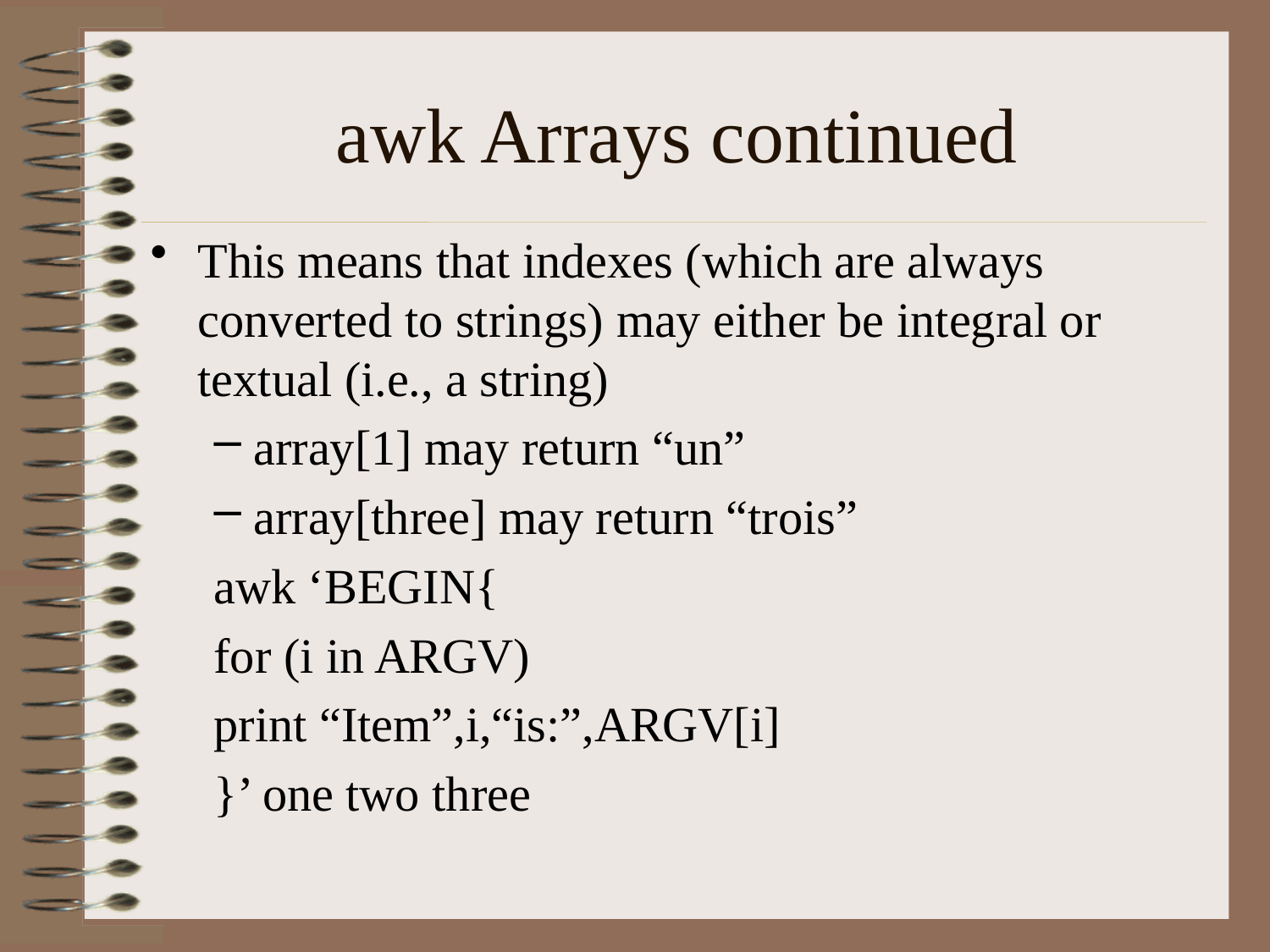

# awk Arrays continued
This means that indexes (which are always converted to strings) may either be integral or textual (i.e., a string)
array[1] may return “un”
array[three] may return “trois”
awk ‘BEGIN{
for (i in ARGV)
print “Item”,i,“is:”,ARGV[i]
}’ one two three